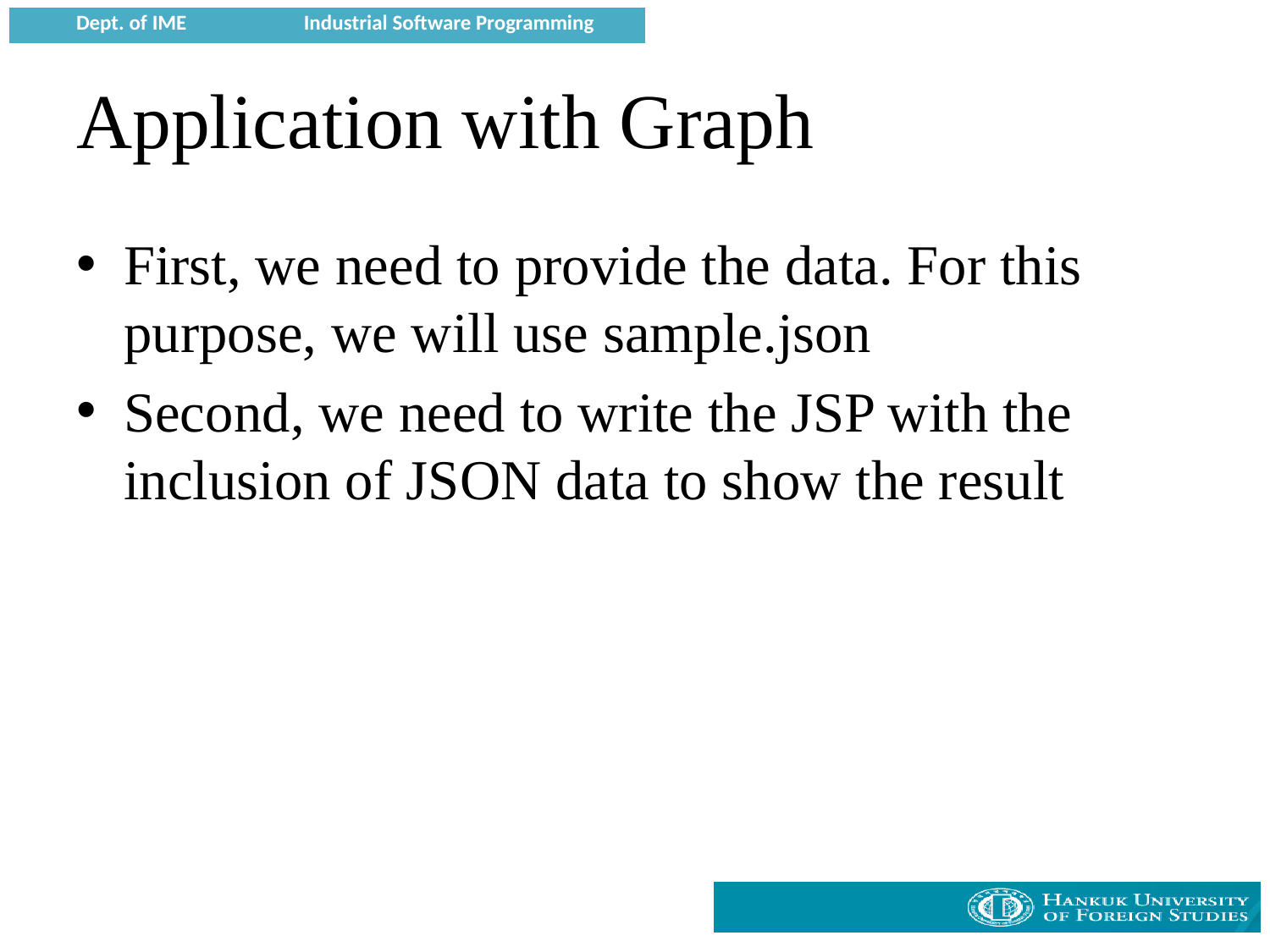

# Application with Graph
First, we need to provide the data. For this purpose, we will use sample.json
Second, we need to write the JSP with the inclusion of JSON data to show the result